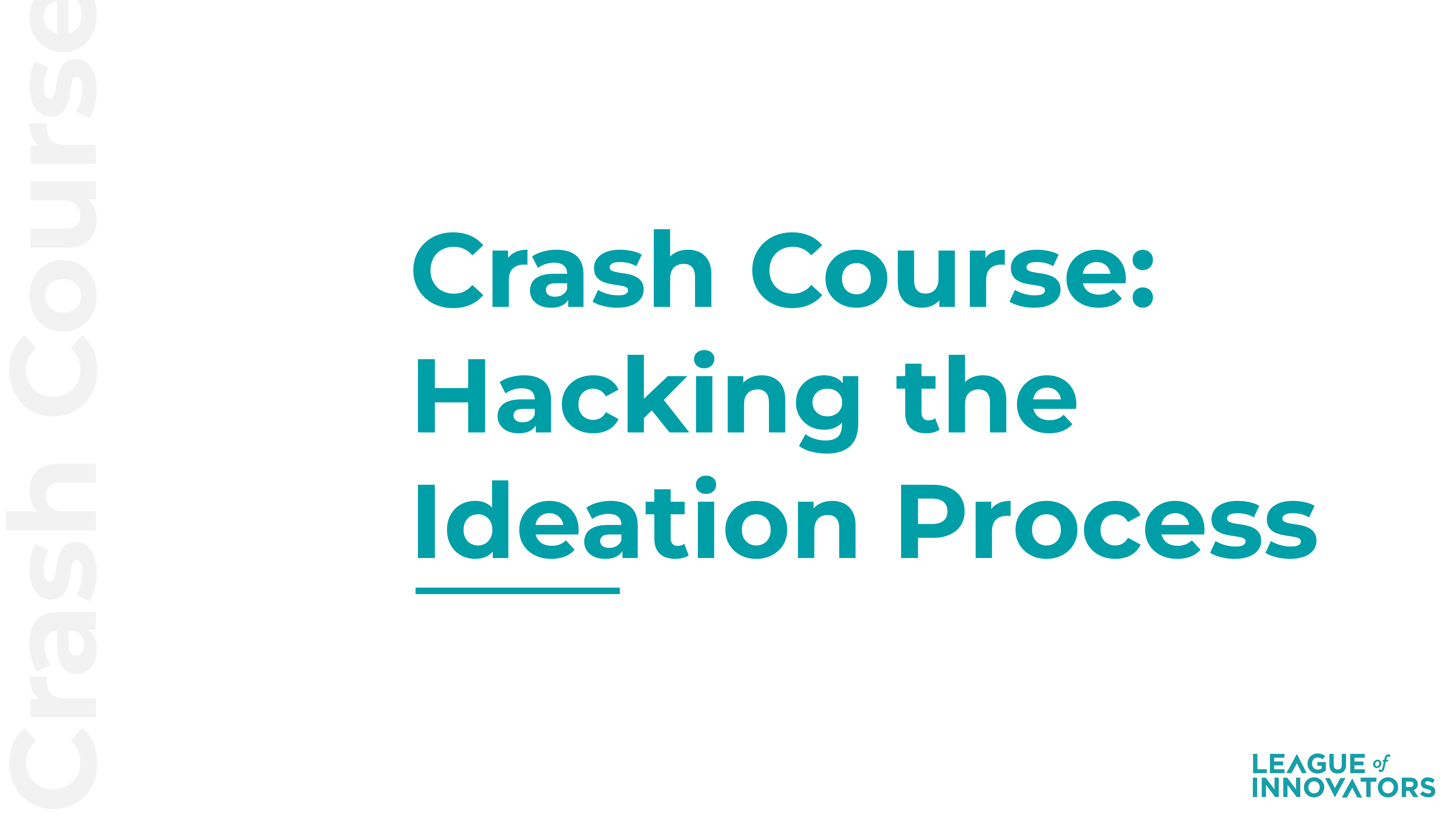

Crash Course
Crash Course:  Hacking the Ideation Process